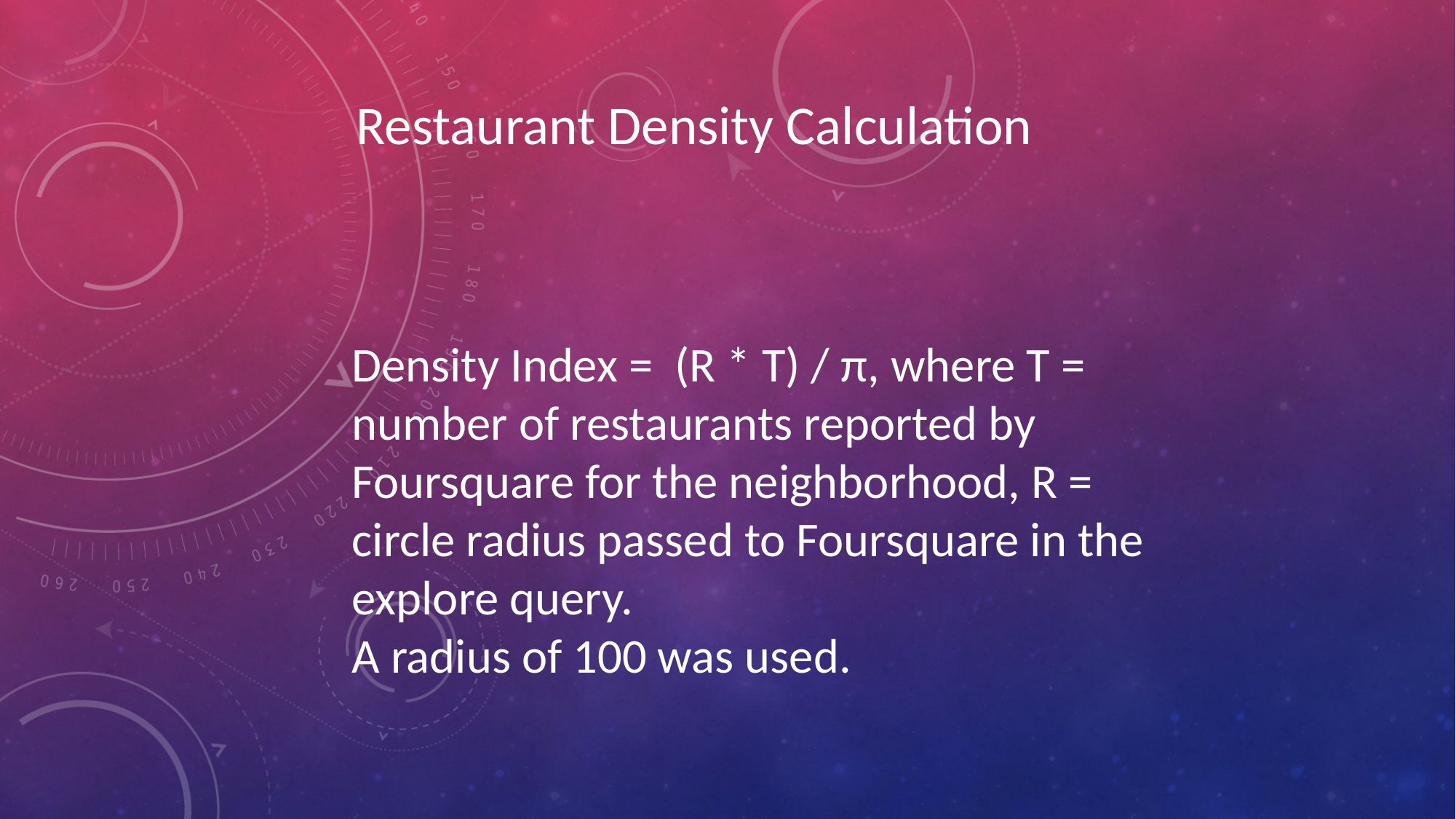

Restaurant Density Calculation

Density Index =  (R * T) / π, where T = number of restaurants reported by Foursquare for the neighborhood, R = circle radius passed to Foursquare in the explore query.
A radius of 100 was used.